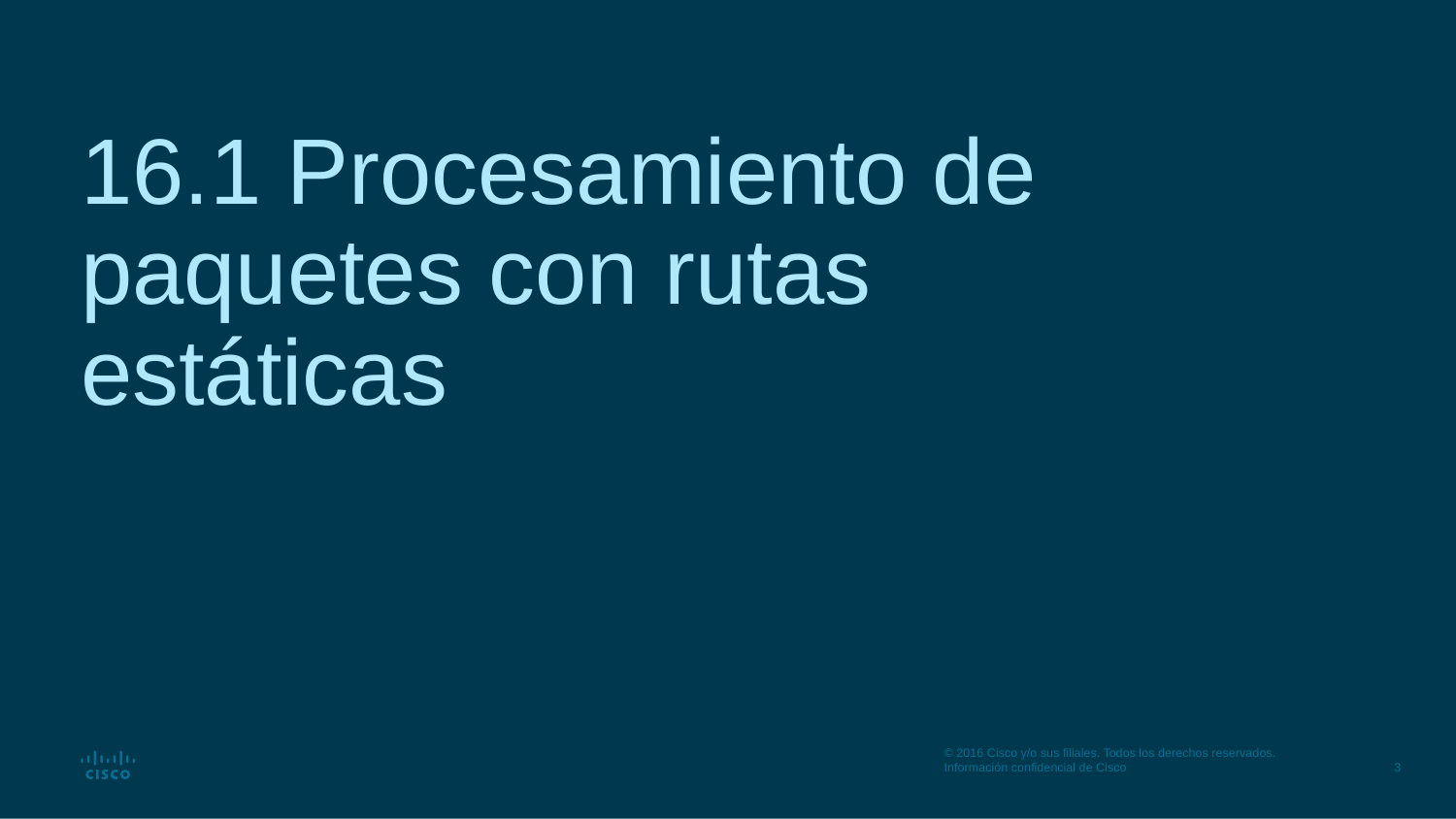

# 16.1 Procesamiento de paquetes con rutas estáticas